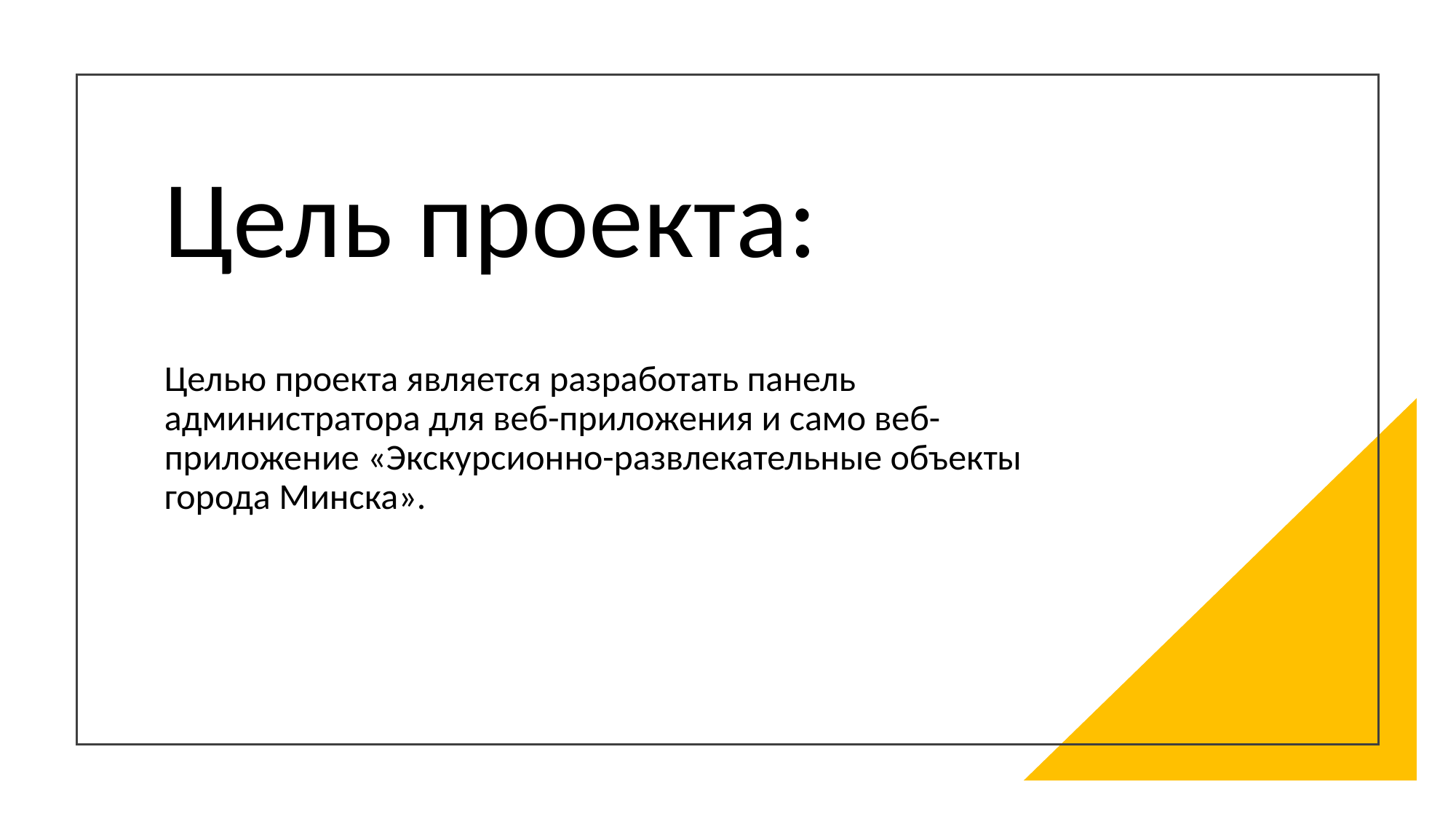

# Цель проекта:
Целью проекта является разработать панель администратора для веб-приложения и само веб-приложение «Экскурсионно-развлекательные объекты города Минска».